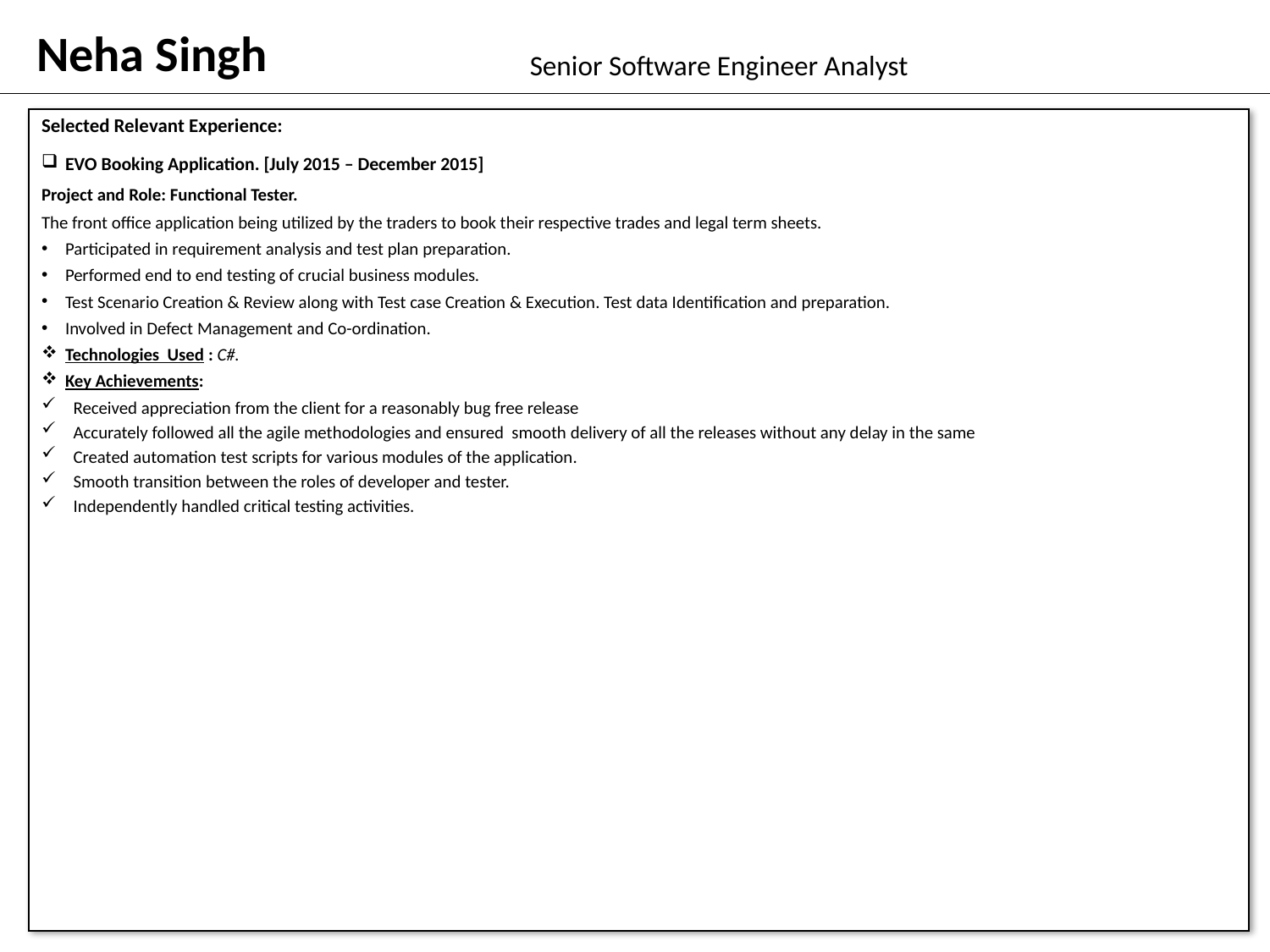

Neha Singh
Senior Software Engineer Analyst
Selected Relevant Experience:

EVO Booking Application. [July 2015 – December 2015]
Project and Role: Functional Tester.
The front office application being utilized by the traders to book their respective trades and legal term sheets.
Participated in requirement analysis and test plan preparation.
Performed end to end testing of crucial business modules.
Test Scenario Creation & Review along with Test case Creation & Execution. Test data Identification and preparation.
Involved in Defect Management and Co-ordination.
Technologies  Used : C#.
Key Achievements:
Received appreciation from the client for a reasonably bug free release
Accurately followed all the agile methodologies and ensured  smooth delivery of all the releases without any delay in the same
Created automation test scripts for various modules of the application.
Smooth transition between the roles of developer and tester.
Independently handled critical testing activities.